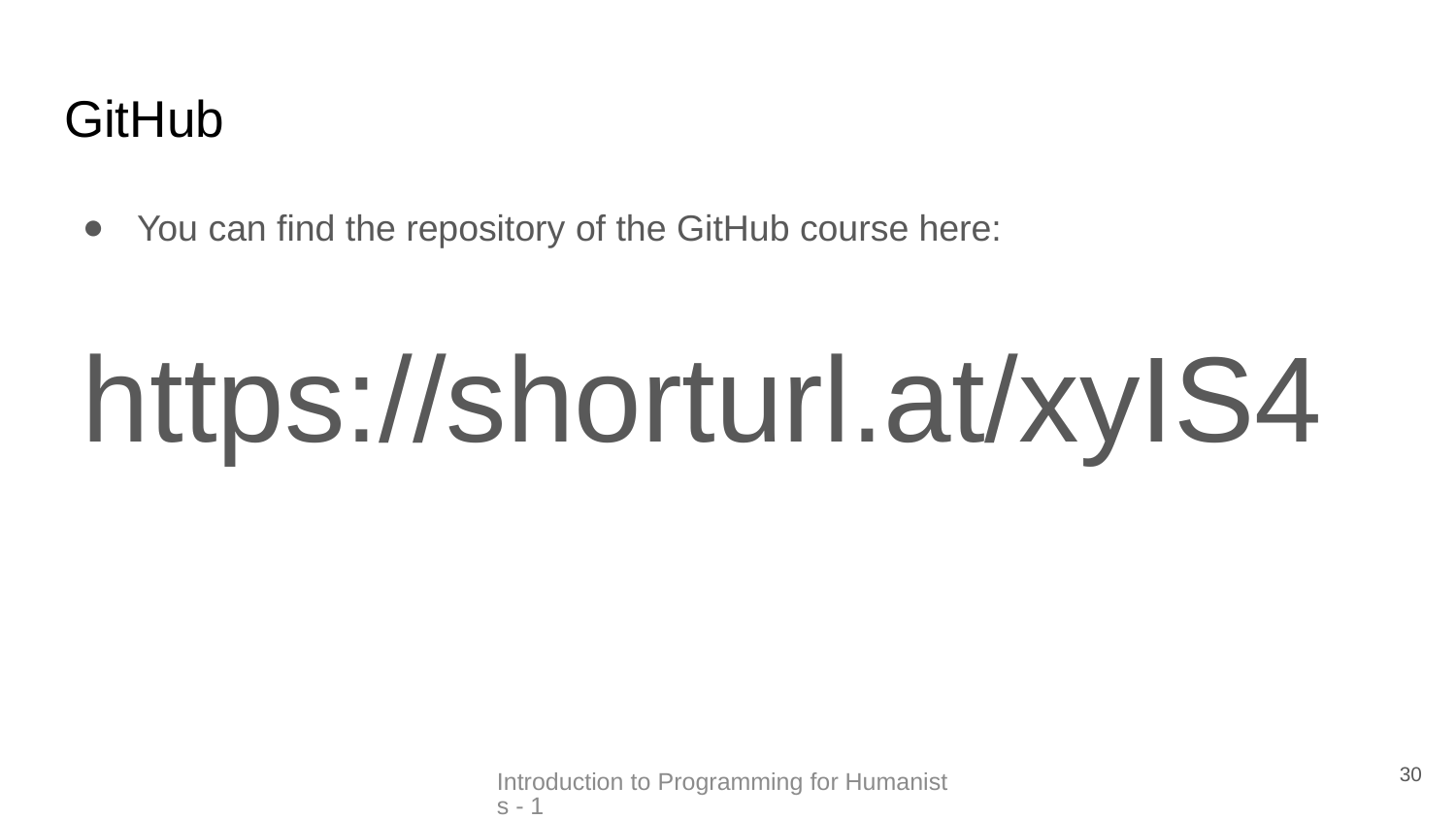

# GitHub
You can find the repository of the GitHub course here:

https://shorturl.at/xyIS4
30
Introduction to Programming for Humanists - 1